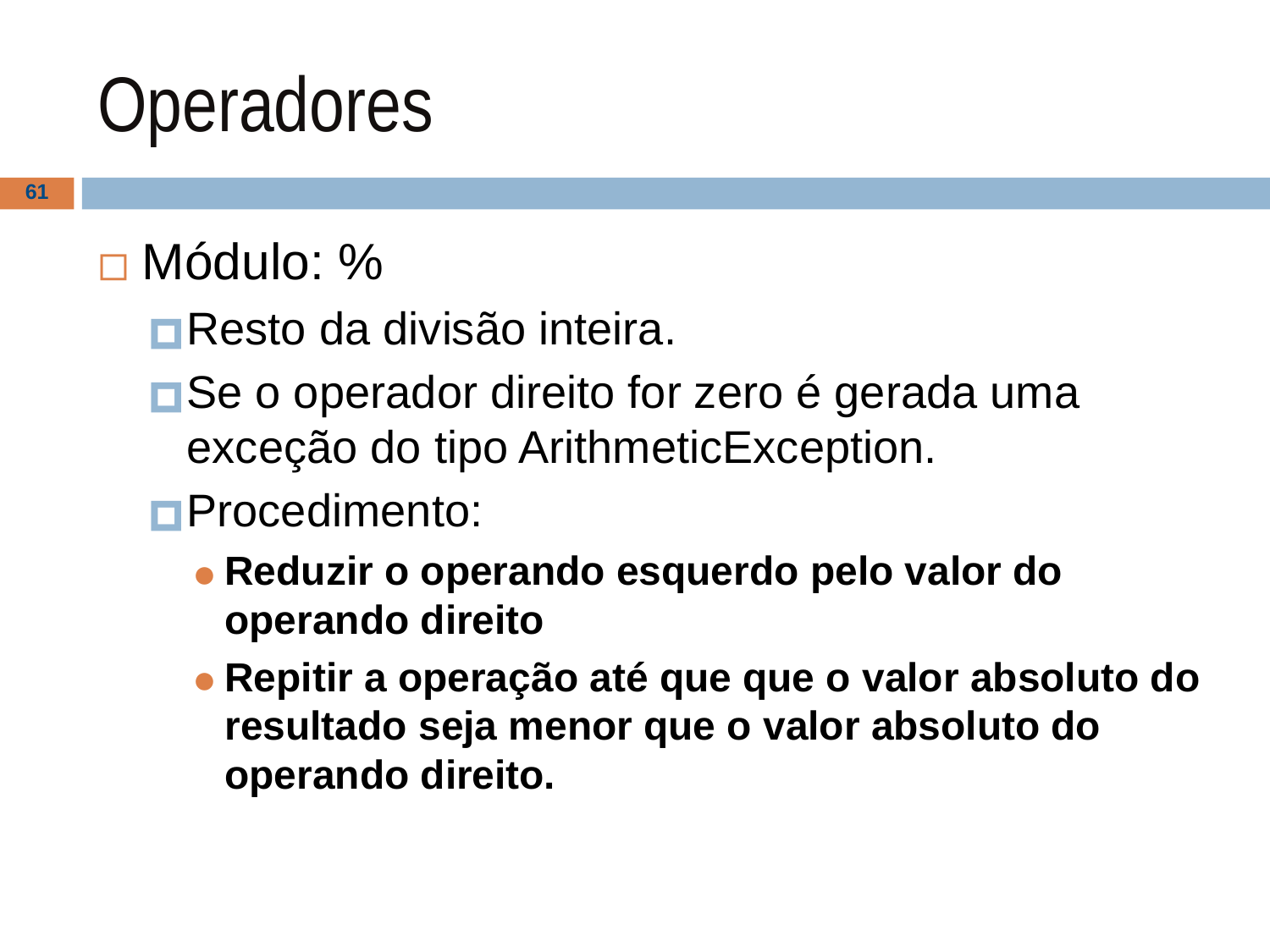

# Operadores
61
Módulo: %
Resto da divisão inteira.
Se o operador direito for zero é gerada uma exceção do tipo ArithmeticException.
Procedimento:
Reduzir o operando esquerdo pelo valor do operando direito
Repitir a operação até que que o valor absoluto do resultado seja menor que o valor absoluto do operando direito.